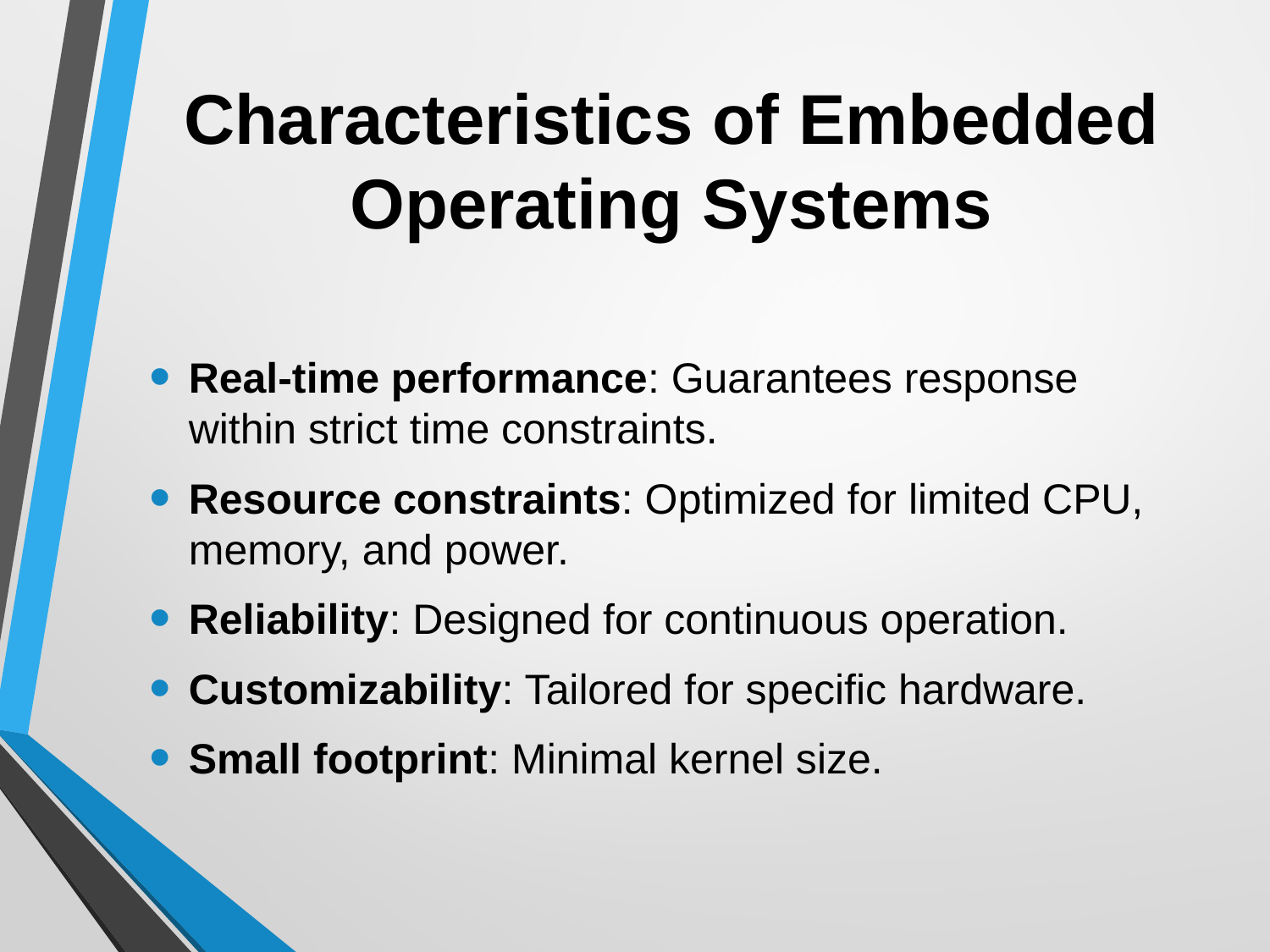

# Characteristics of Embedded Operating Systems
Real-time performance: Guarantees response within strict time constraints.
Resource constraints: Optimized for limited CPU, memory, and power.
Reliability: Designed for continuous operation.
Customizability: Tailored for specific hardware.
Small footprint: Minimal kernel size.